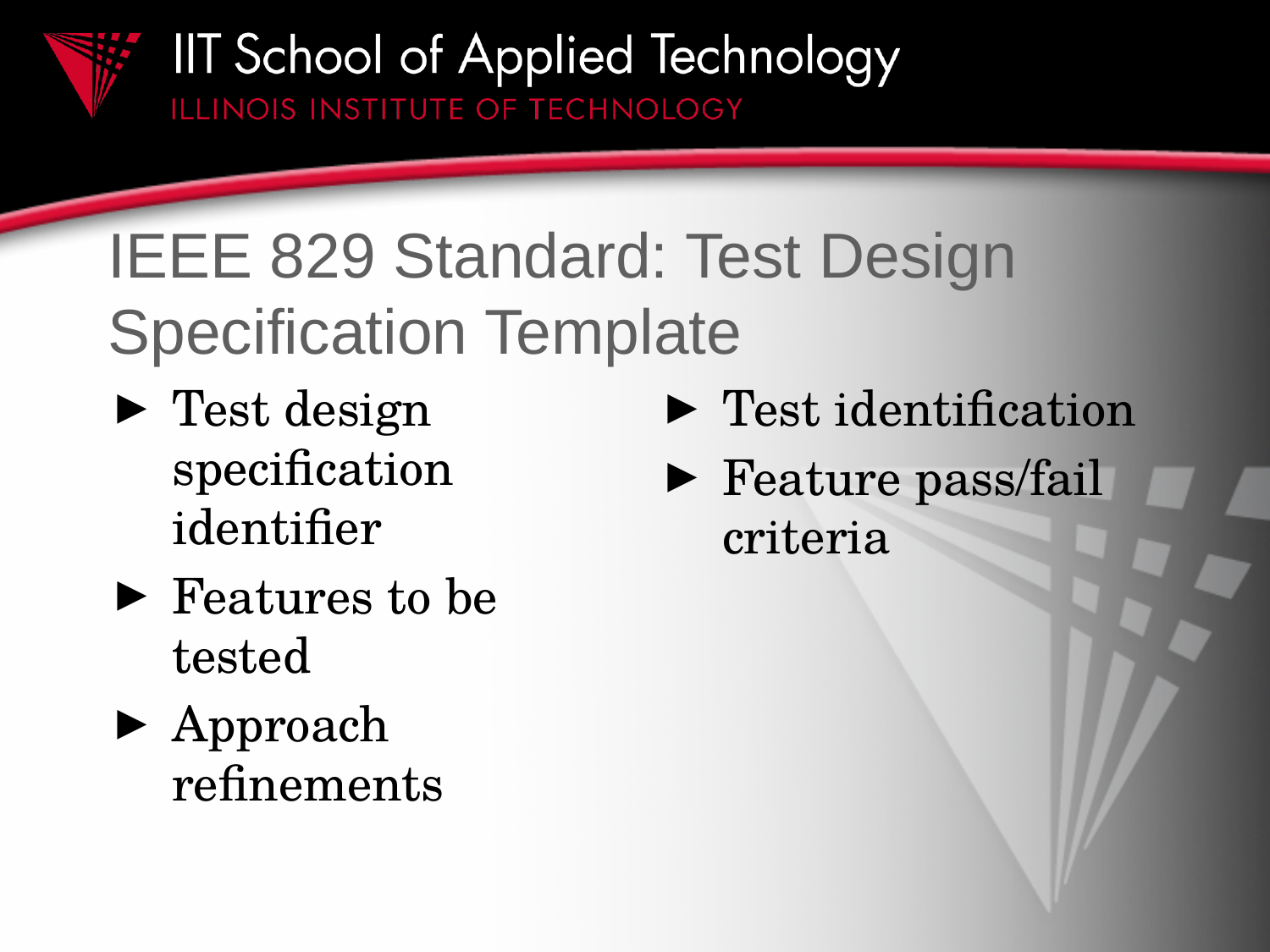

# IEEE 829 Standard: Test Design Specification Template
Test design specification identifier
Features to be tested
Approach refinements
Test identification
Feature pass/fail criteria